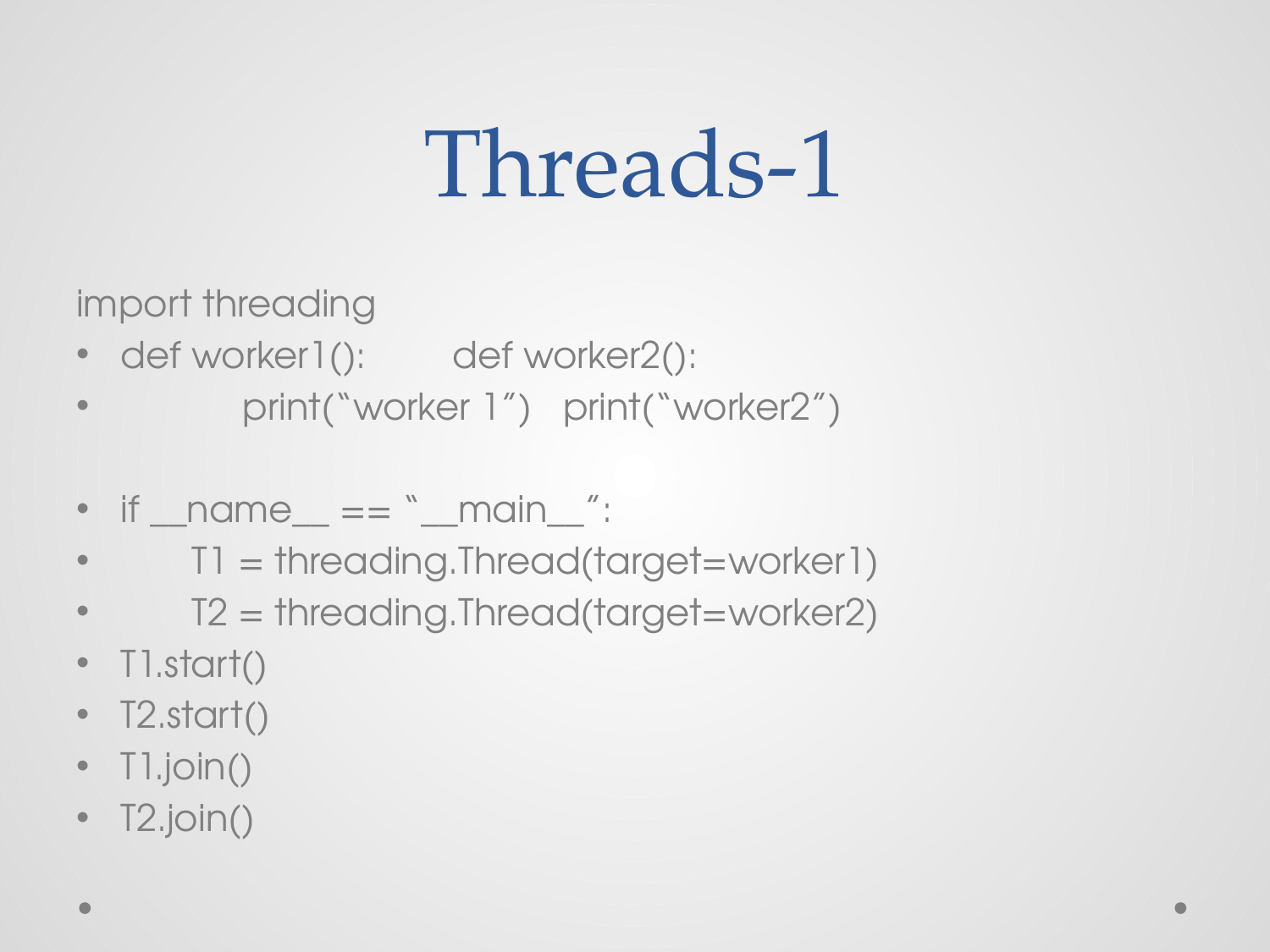

# Threads-1

import threading
def worker1():			def worker2():
            print(“worker 1”)		print(“worker2”)

if __name__ == “__main__”:
       T1 = threading.Thread(target=worker1)
       T2 = threading.Thread(target=worker2)
T1.start()
T2.start()
T1.join()
T2.join()